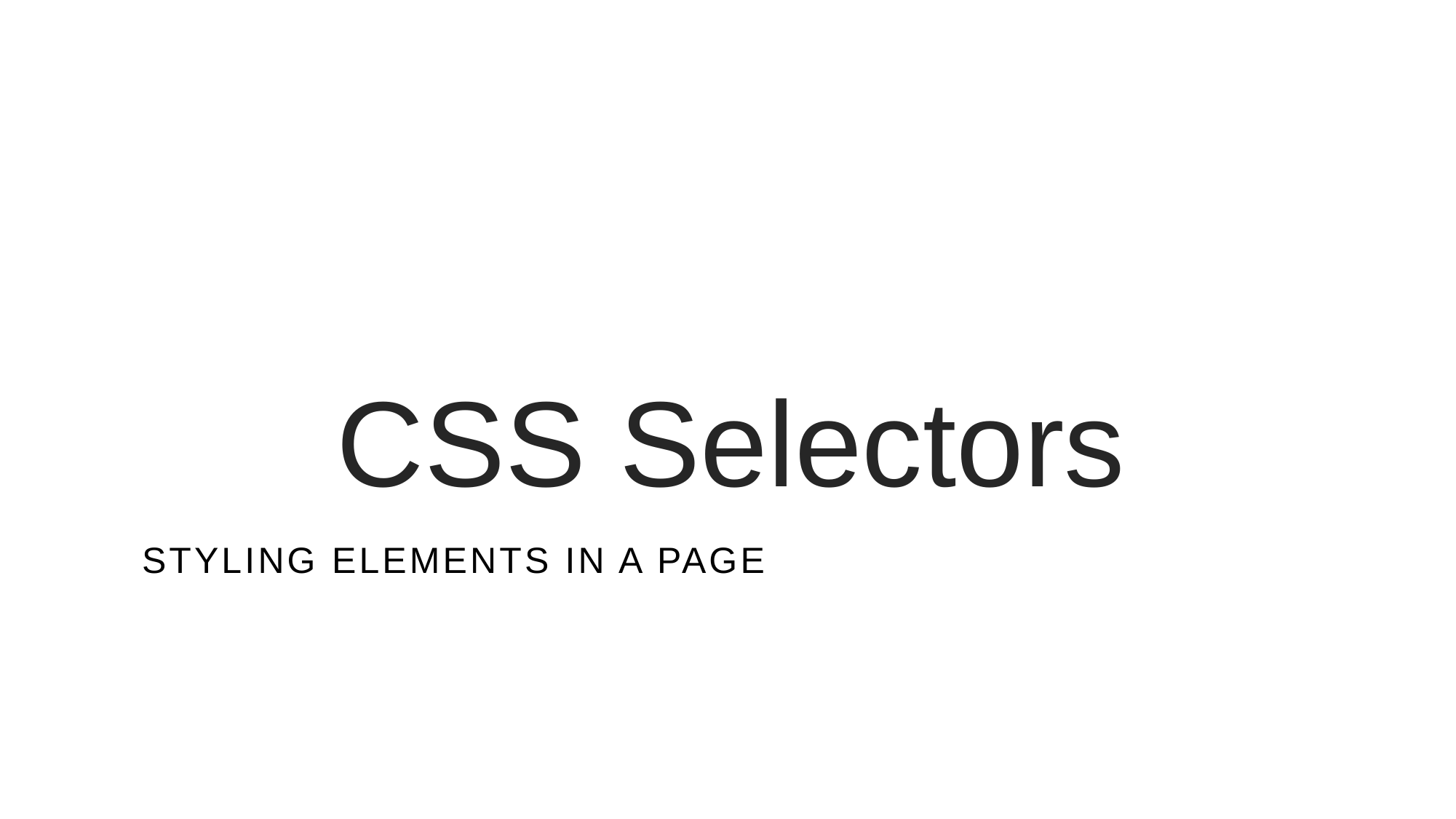

# CSS Selectors
Styling Elements in a page